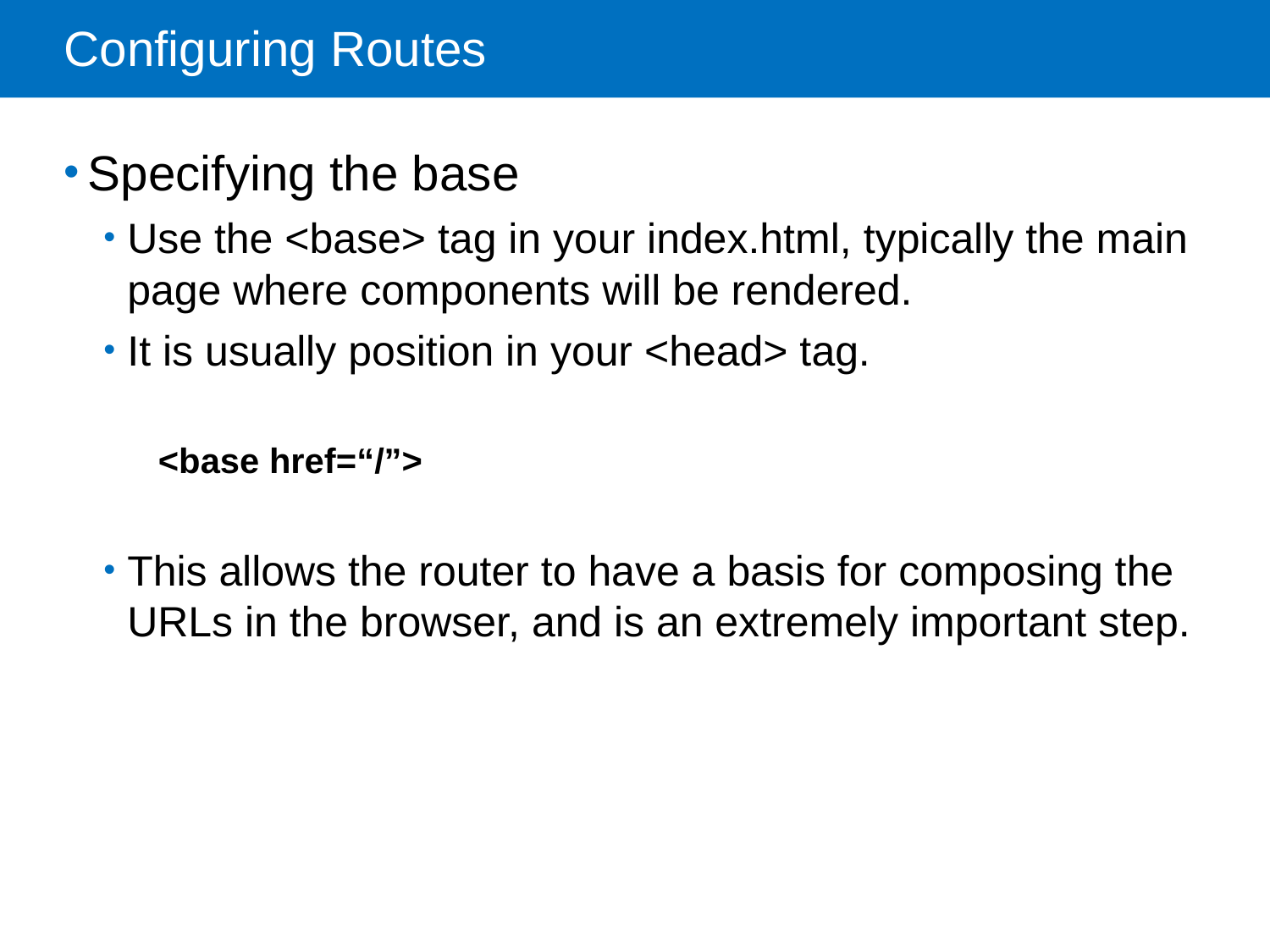

# Configuring Routes
Specifying the base
Use the <base> tag in your index.html, typically the main page where components will be rendered.
It is usually position in your <head> tag.

<base href=“/”>

This allows the router to have a basis for composing the URLs in the browser, and is an extremely important step.